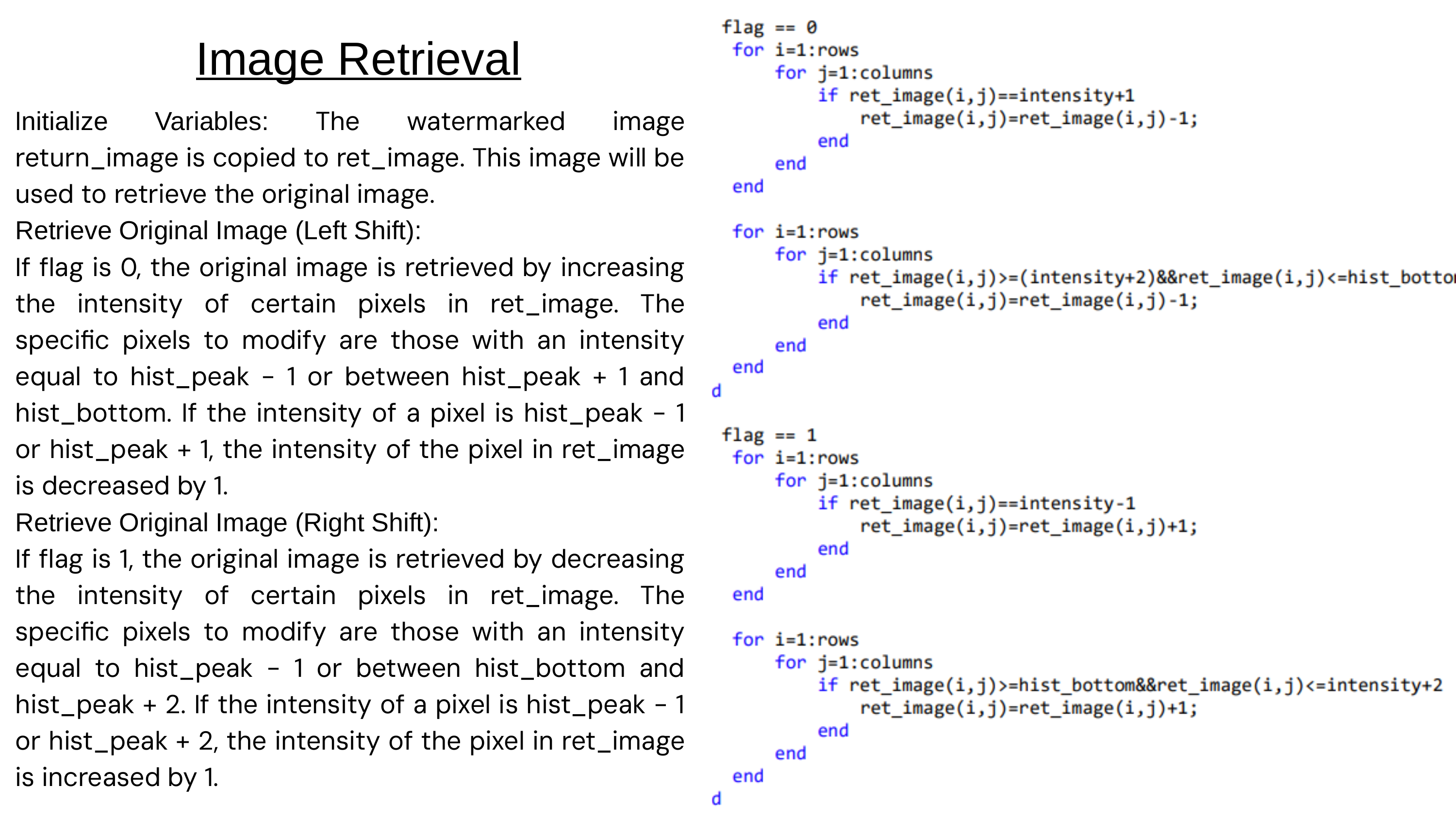

Image Retrieval
Initialize Variables: The watermarked image return_image is copied to ret_image. This image will be used to retrieve the original image.
Retrieve Original Image (Left Shift):
If flag is 0, the original image is retrieved by increasing the intensity of certain pixels in ret_image. The specific pixels to modify are those with an intensity equal to hist_peak - 1 or between hist_peak + 1 and hist_bottom. If the intensity of a pixel is hist_peak - 1 or hist_peak + 1, the intensity of the pixel in ret_image is decreased by 1.
Retrieve Original Image (Right Shift):
If flag is 1, the original image is retrieved by decreasing the intensity of certain pixels in ret_image. The specific pixels to modify are those with an intensity equal to hist_peak - 1 or between hist_bottom and hist_peak + 2. If the intensity of a pixel is hist_peak - 1 or hist_peak + 2, the intensity of the pixel in ret_image is increased by 1.